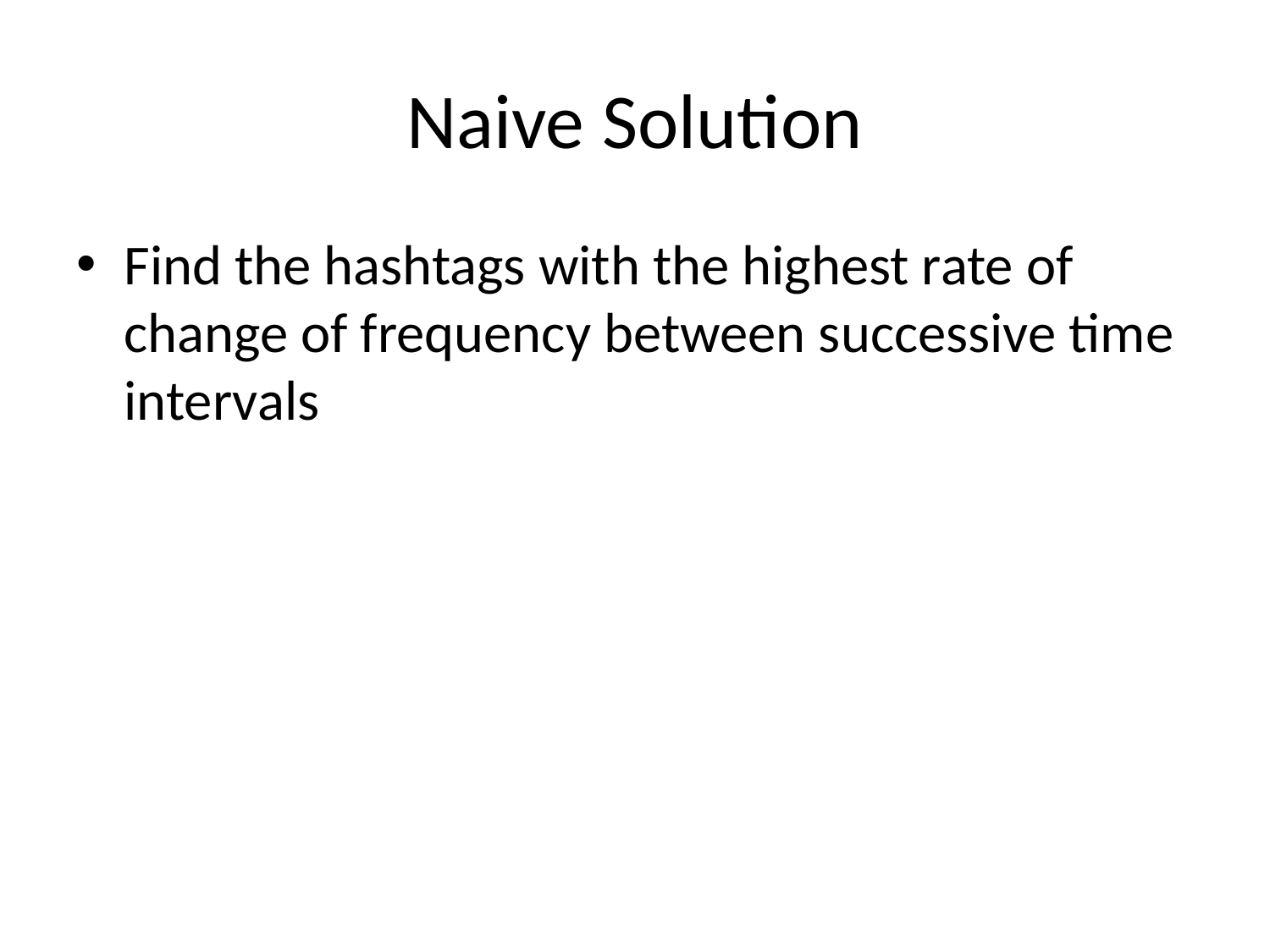

# Naive Solution
Find the hashtags with the highest rate of change of frequency between successive time intervals